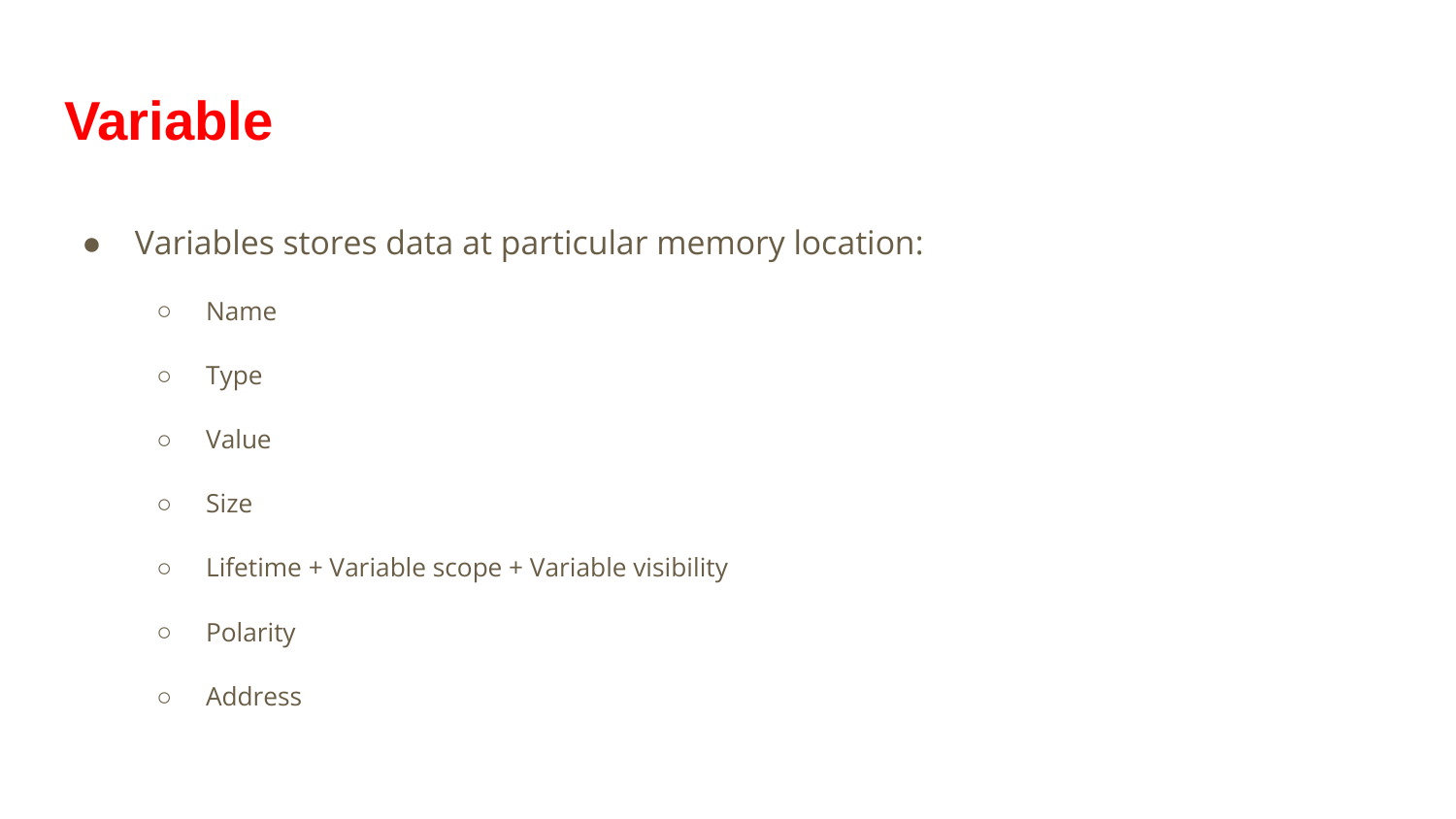

# Variable
Variables stores data at particular memory location:
Name
Type
Value
Size
Lifetime + Variable scope + Variable visibility
Polarity
Address